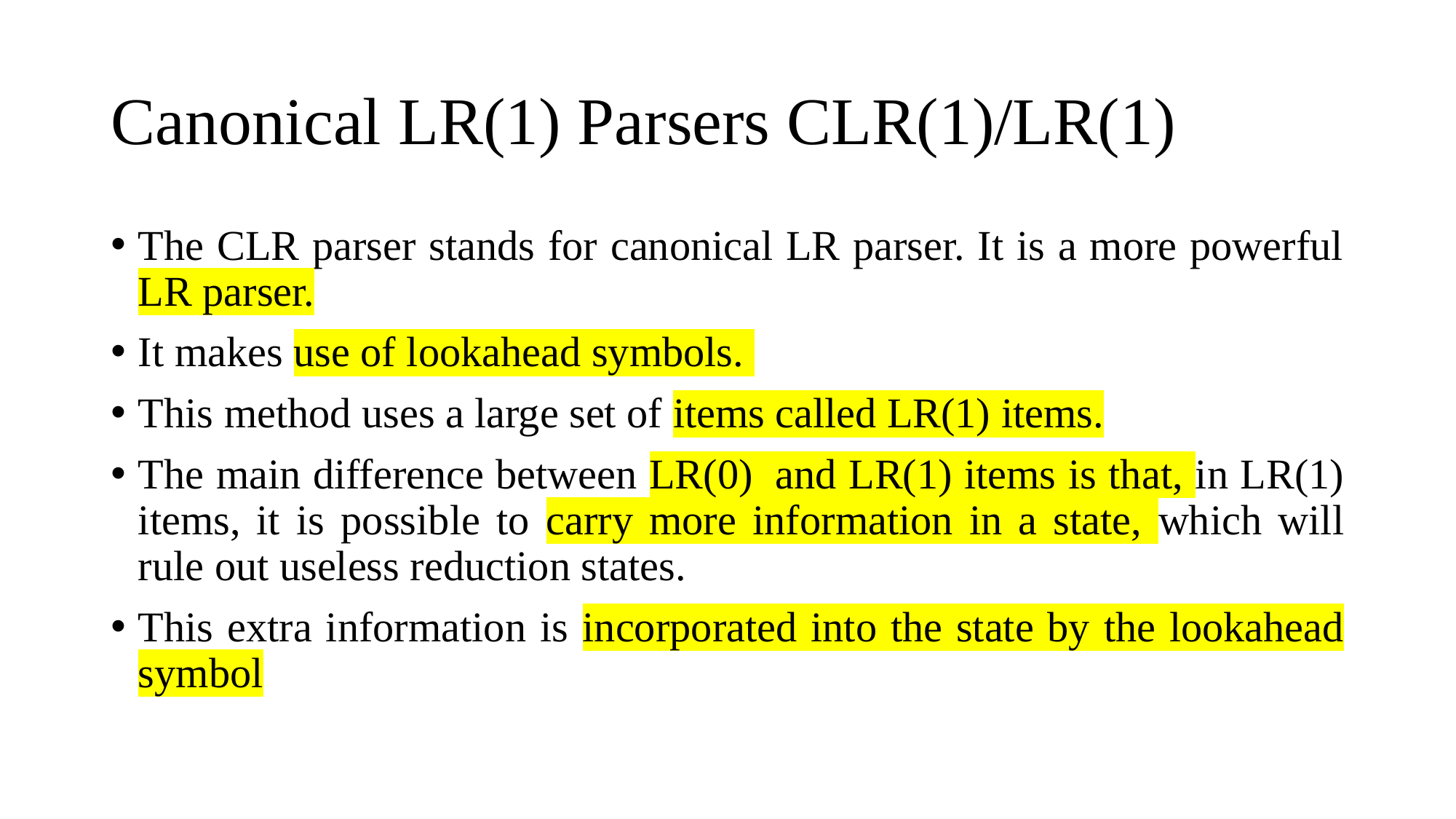

# Canonical LR(1) Parsers CLR(1)/LR(1)
The CLR parser stands for canonical LR parser. It is a more powerful LR parser.
It makes use of lookahead symbols.
This method uses a large set of items called LR(1) items.
The main difference between LR(0)  and LR(1) items is that, in LR(1) items, it is possible to carry more information in a state, which will rule out useless reduction states.
This extra information is incorporated into the state by the lookahead symbol